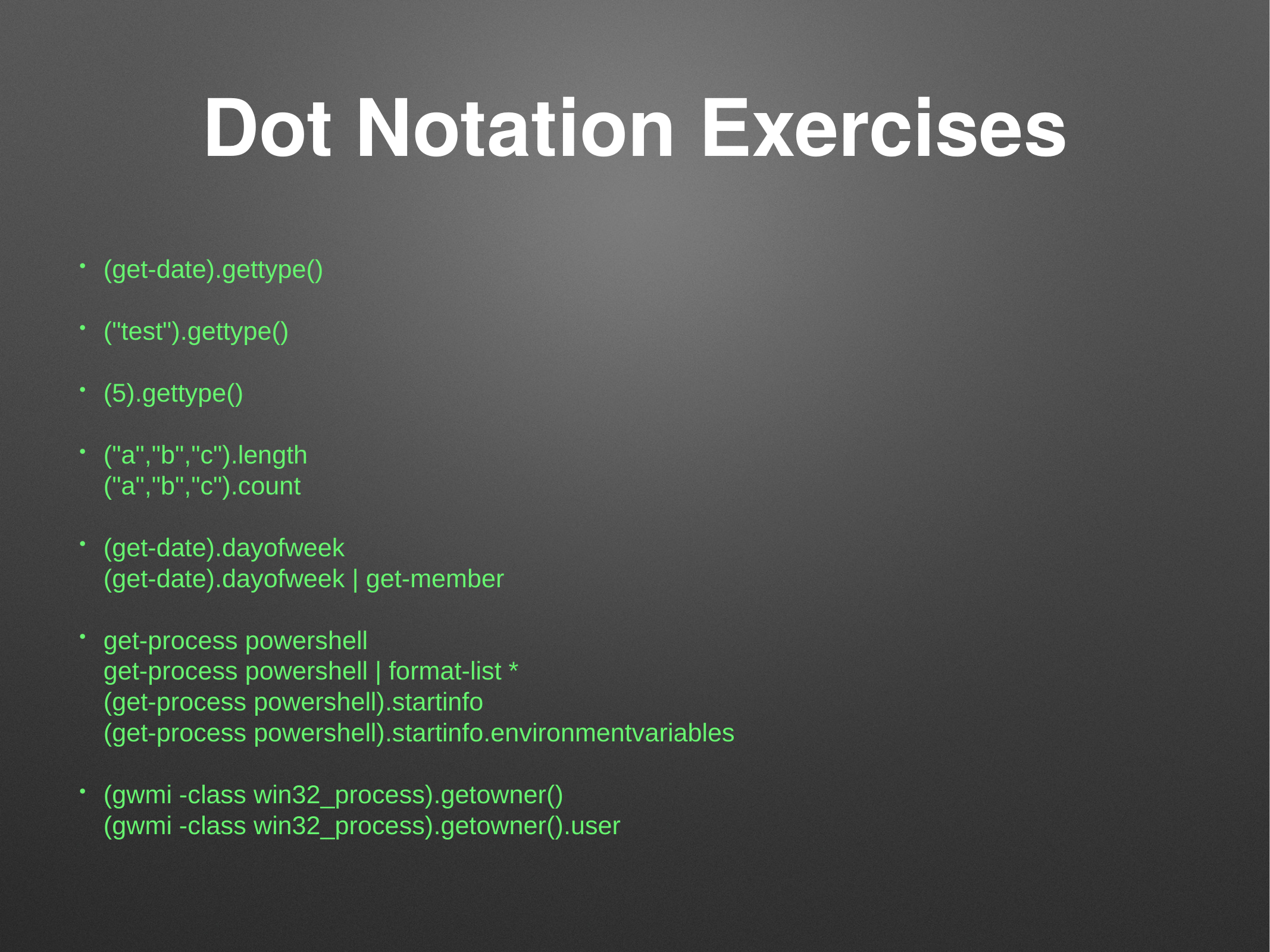

# Dot Notation Exercises
(get-date).gettype()
("test").gettype()
(5).gettype()
("a","b","c").length
("a","b","c").count
(get-date).dayofweek
(get-date).dayofweek | get-member
get-process powershell
get-process powershell | format-list *
(get-process powershell).startinfo
(get-process powershell).startinfo.environmentvariables
(gwmi -class win32_process).getowner()
(gwmi -class win32_process).getowner().user